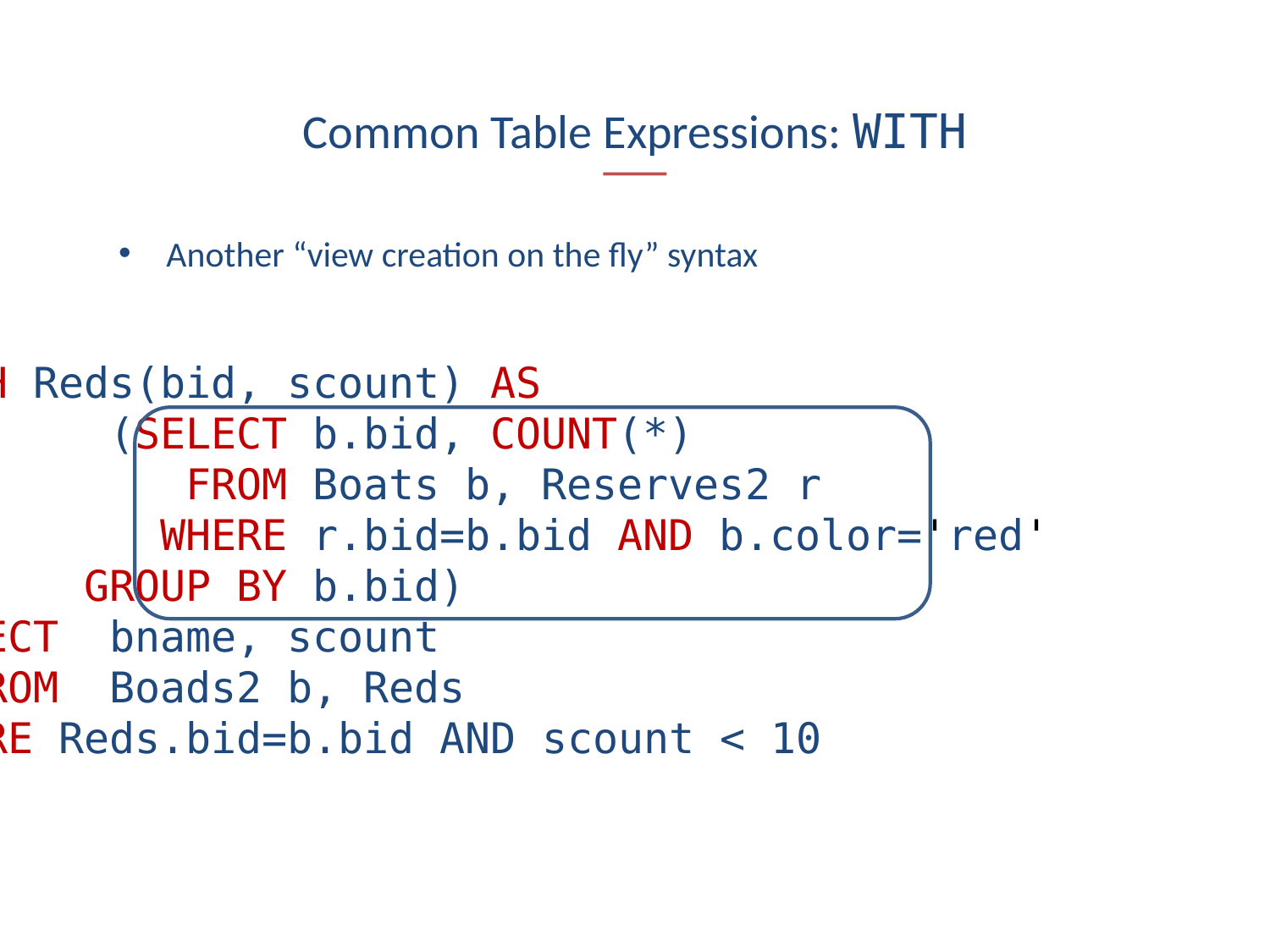

# Common Table Expressions: WITH

Another “view creation on the fly” syntax
WITH Reds(bid, scount) AS
        (SELECT b.bid, COUNT(*)
           FROM Boats b, Reserves2 r
          WHERE r.bid=b.bid AND b.color='red'
       GROUP BY b.bid)
SELECT  bname, scount
  FROM  Boads2 b, Reds
WHERE Reds.bid=b.bid AND scount < 10